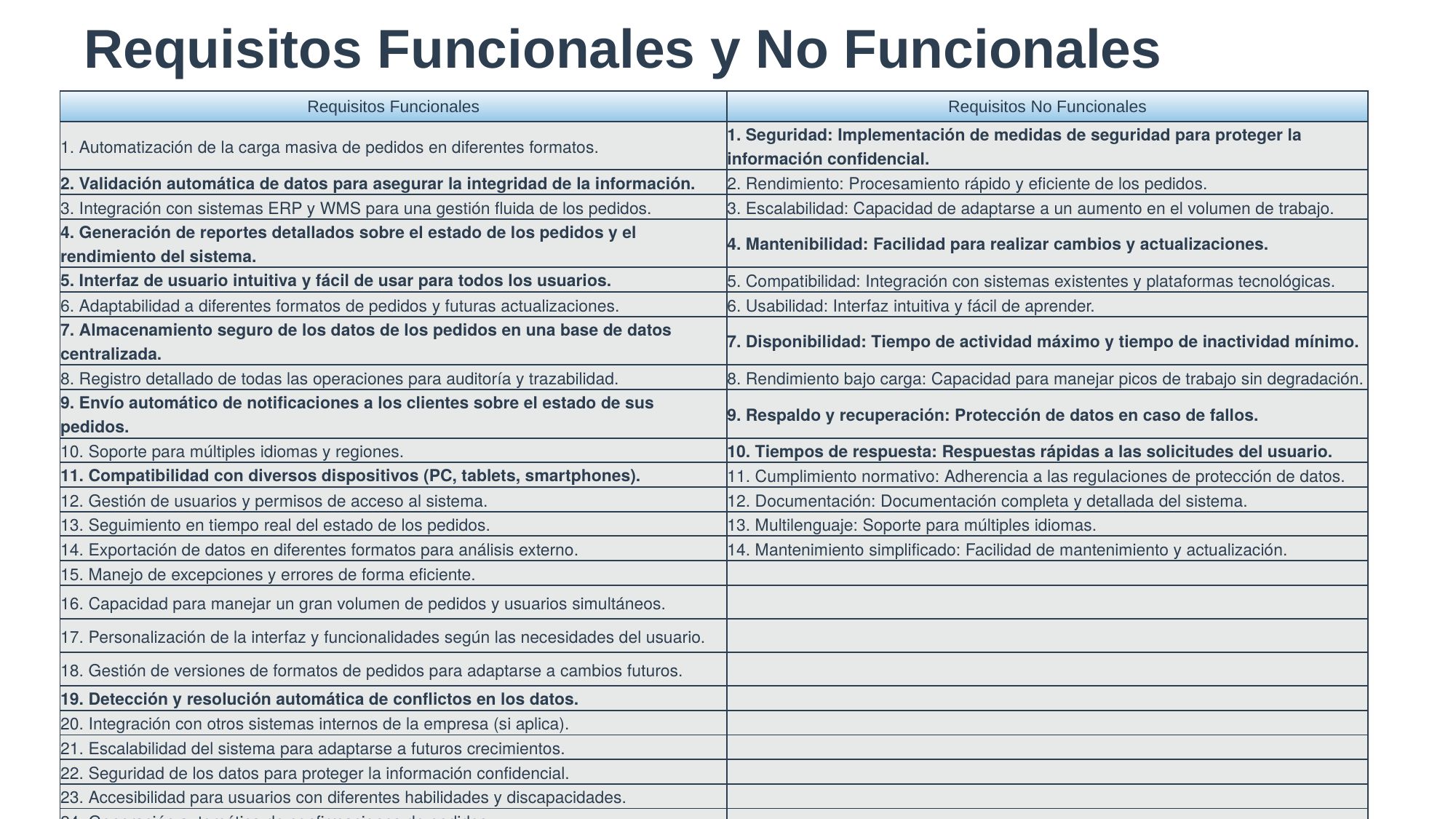

# Requisitos Funcionales y No Funcionales
| Requisitos Funcionales | Requisitos No Funcionales |
| --- | --- |
| 1. Automatización de la carga masiva de pedidos en diferentes formatos. | 1. Seguridad: Implementación de medidas de seguridad para proteger la información confidencial. |
| 2. Validación automática de datos para asegurar la integridad de la información. | 2. Rendimiento: Procesamiento rápido y eficiente de los pedidos. |
| 3. Integración con sistemas ERP y WMS para una gestión fluida de los pedidos. | 3. Escalabilidad: Capacidad de adaptarse a un aumento en el volumen de trabajo. |
| 4. Generación de reportes detallados sobre el estado de los pedidos y el rendimiento del sistema. | 4. Mantenibilidad: Facilidad para realizar cambios y actualizaciones. |
| 5. Interfaz de usuario intuitiva y fácil de usar para todos los usuarios. | 5. Compatibilidad: Integración con sistemas existentes y plataformas tecnológicas. |
| 6. Adaptabilidad a diferentes formatos de pedidos y futuras actualizaciones. | 6. Usabilidad: Interfaz intuitiva y fácil de aprender. |
| 7. Almacenamiento seguro de los datos de los pedidos en una base de datos centralizada. | 7. Disponibilidad: Tiempo de actividad máximo y tiempo de inactividad mínimo. |
| 8. Registro detallado de todas las operaciones para auditoría y trazabilidad. | 8. Rendimiento bajo carga: Capacidad para manejar picos de trabajo sin degradación. |
| 9. Envío automático de notificaciones a los clientes sobre el estado de sus pedidos. | 9. Respaldo y recuperación: Protección de datos en caso de fallos. |
| 10. Soporte para múltiples idiomas y regiones. | 10. Tiempos de respuesta: Respuestas rápidas a las solicitudes del usuario. |
| 11. Compatibilidad con diversos dispositivos (PC, tablets, smartphones). | 11. Cumplimiento normativo: Adherencia a las regulaciones de protección de datos. |
| 12. Gestión de usuarios y permisos de acceso al sistema. | 12. Documentación: Documentación completa y detallada del sistema. |
| 13. Seguimiento en tiempo real del estado de los pedidos. | 13. Multilenguaje: Soporte para múltiples idiomas. |
| 14. Exportación de datos en diferentes formatos para análisis externo. | 14. Mantenimiento simplificado: Facilidad de mantenimiento y actualización. |
| 15. Manejo de excepciones y errores de forma eficiente. |  |
| 16. Capacidad para manejar un gran volumen de pedidos y usuarios simultáneos. |  |
| 17. Personalización de la interfaz y funcionalidades según las necesidades del usuario. |  |
| 18. Gestión de versiones de formatos de pedidos para adaptarse a cambios futuros. |  |
| 19. Detección y resolución automática de conflictos en los datos. |  |
| 20. Integración con otros sistemas internos de la empresa (si aplica). |  |
| 21. Escalabilidad del sistema para adaptarse a futuros crecimientos. |  |
| 22. Seguridad de los datos para proteger la información confidencial. |  |
| 23. Accesibilidad para usuarios con diferentes habilidades y discapacidades. |  |
| 24. Generación automática de confirmaciones de pedidos. |  |
| 25. Capacidad de trabajar sin conexión a internet en algunos casos. |  |